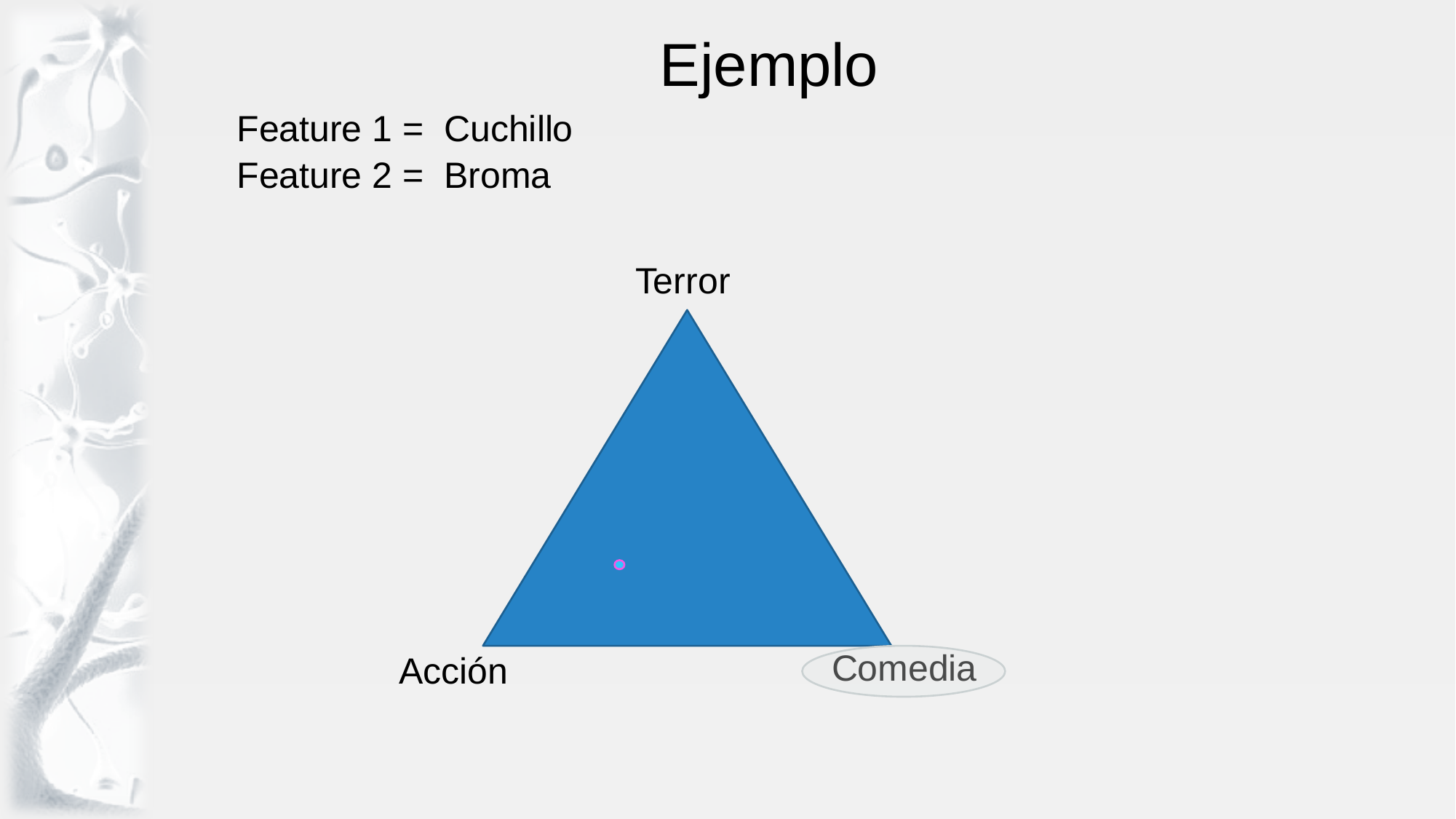

# Ejemplo
Feature 1 =  Cuchillo
Feature 2 =  Broma
Terror

Comedia
Acción